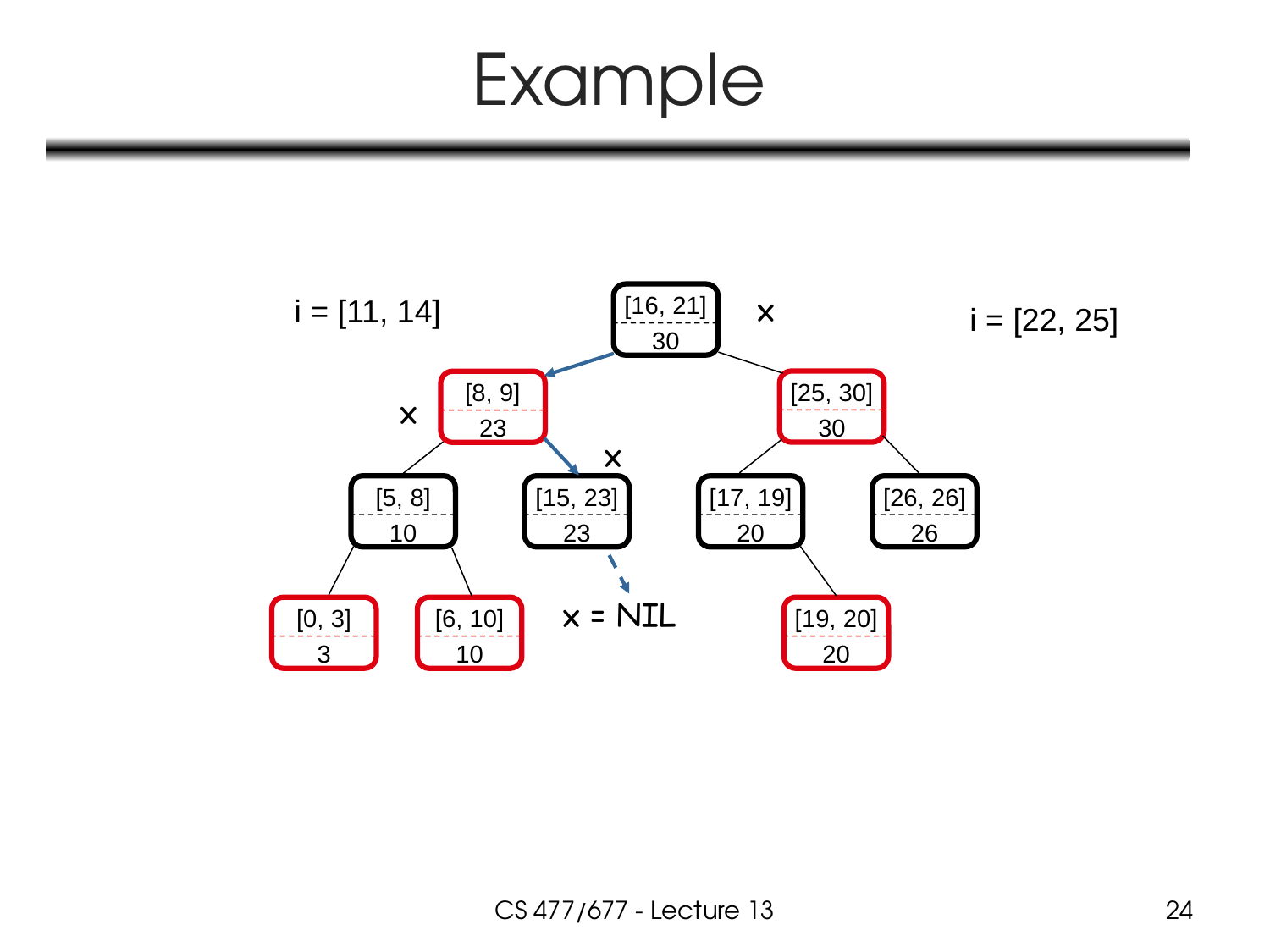

# Example
x
[16, 21]
30

[25, 30]
30

[8, 9]
23

[5, 8]
10

[15, 23]
23

[17, 19]
20

[26, 26]
26

[0, 3]
3

[6, 10]
10

[19, 20]
20

i = [11, 14]
i = [22, 25]

x
x

x = NIL
CS 477/677 - Lecture 13
24